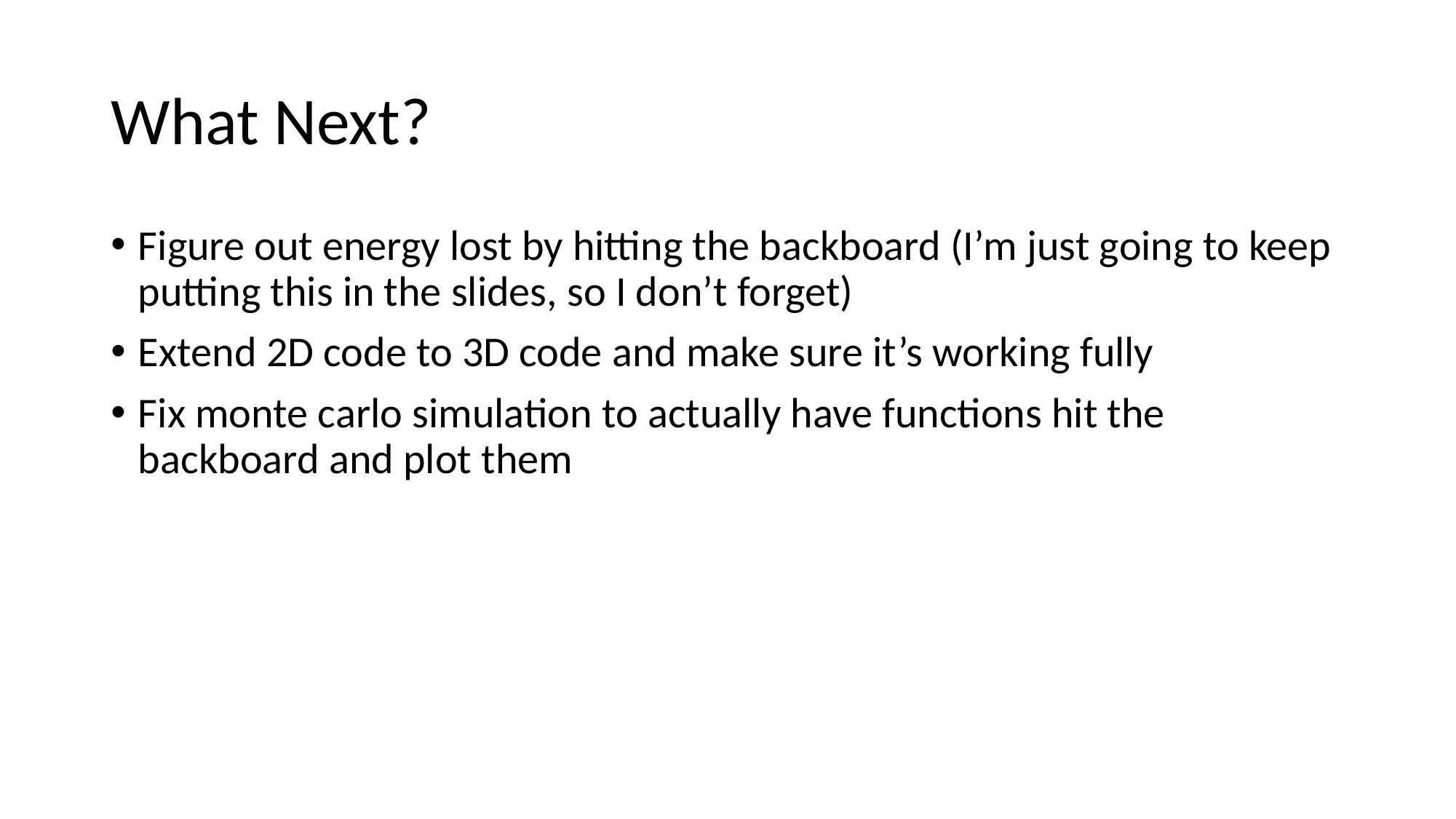

# What Next?
Figure out energy lost by hitting the backboard (I’m just going to keep putting this in the slides, so I don’t forget)
Extend 2D code to 3D code and make sure it’s working fully
Fix monte carlo simulation to actually have functions hit the backboard and plot them